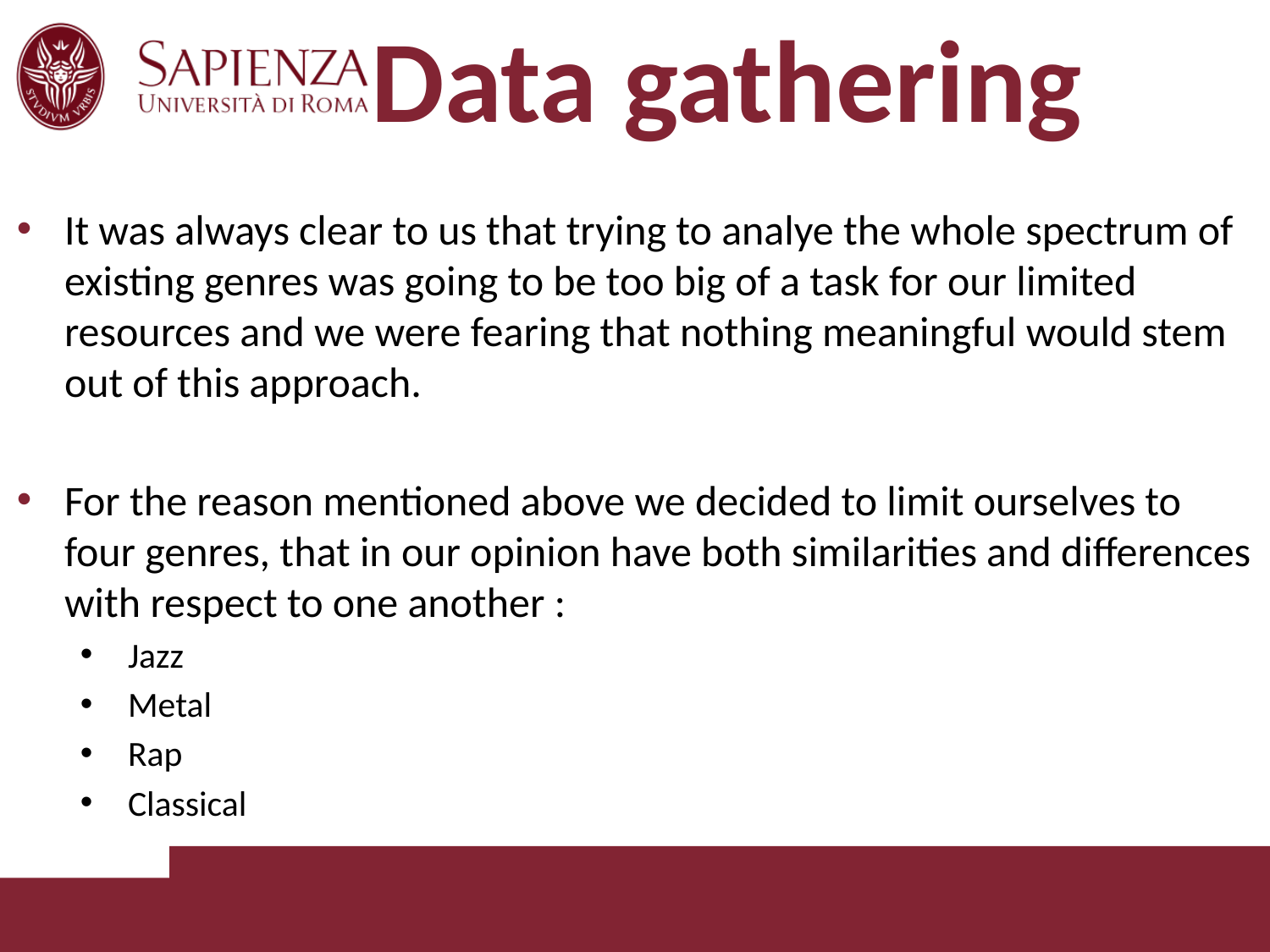

# Data gathering
It was always clear to us that trying to analye the whole spectrum of existing genres was going to be too big of a task for our limited resources and we were fearing that nothing meaningful would stem out of this approach.

For the reason mentioned above we decided to limit ourselves to four genres, that in our opinion have both similarities and differences with respect to one another :
Jazz
Metal
Rap
Classical